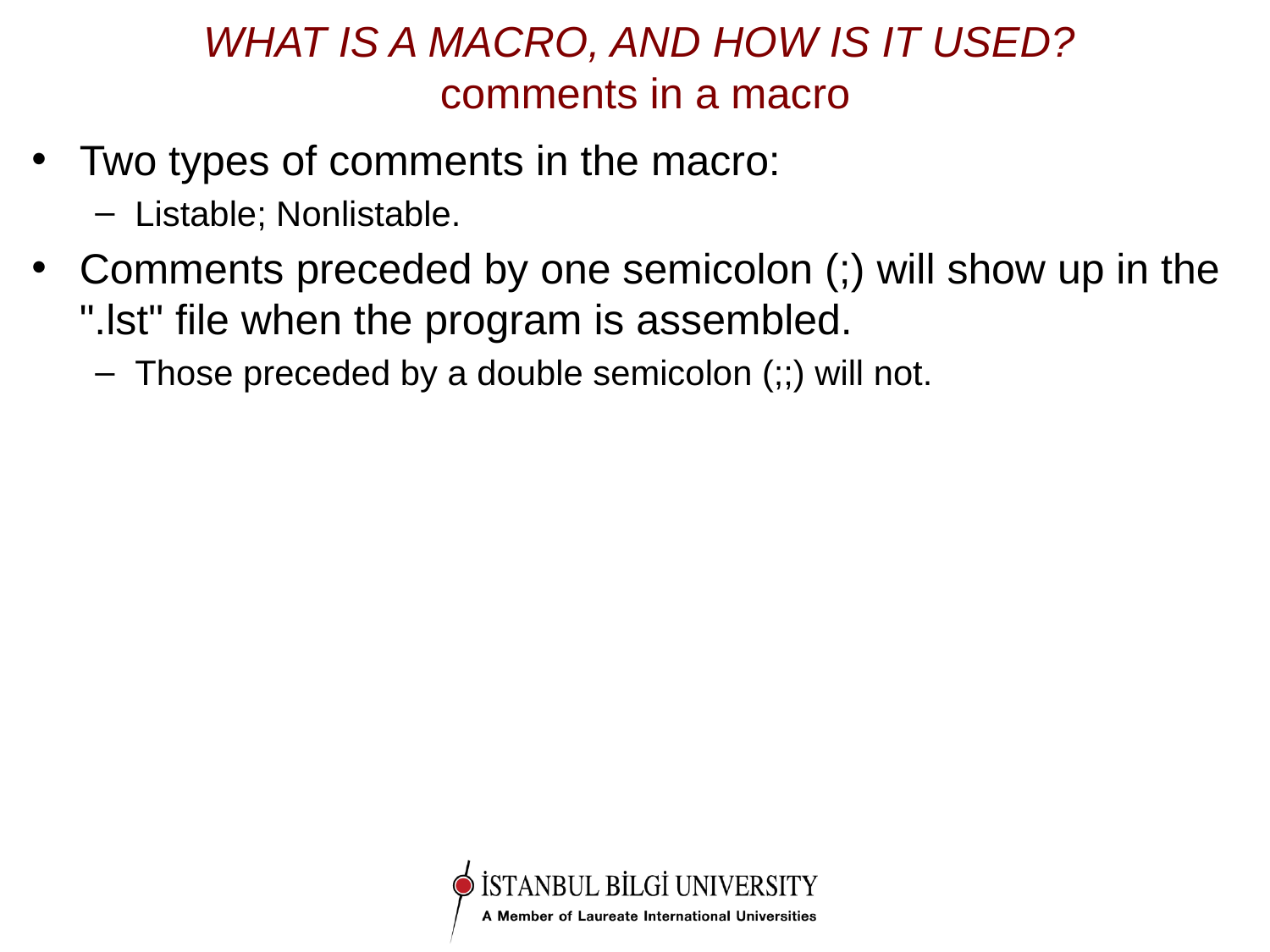

# WHAT IS A MACRO, AND HOW IS IT USED? comments in a macro
Two types of comments in the macro:
Listable; Nonlistable.
Comments preceded by one semicolon (;) will show up in the ".lst" file when the program is assembled.
Those preceded by a double semicolon (;;) will not.